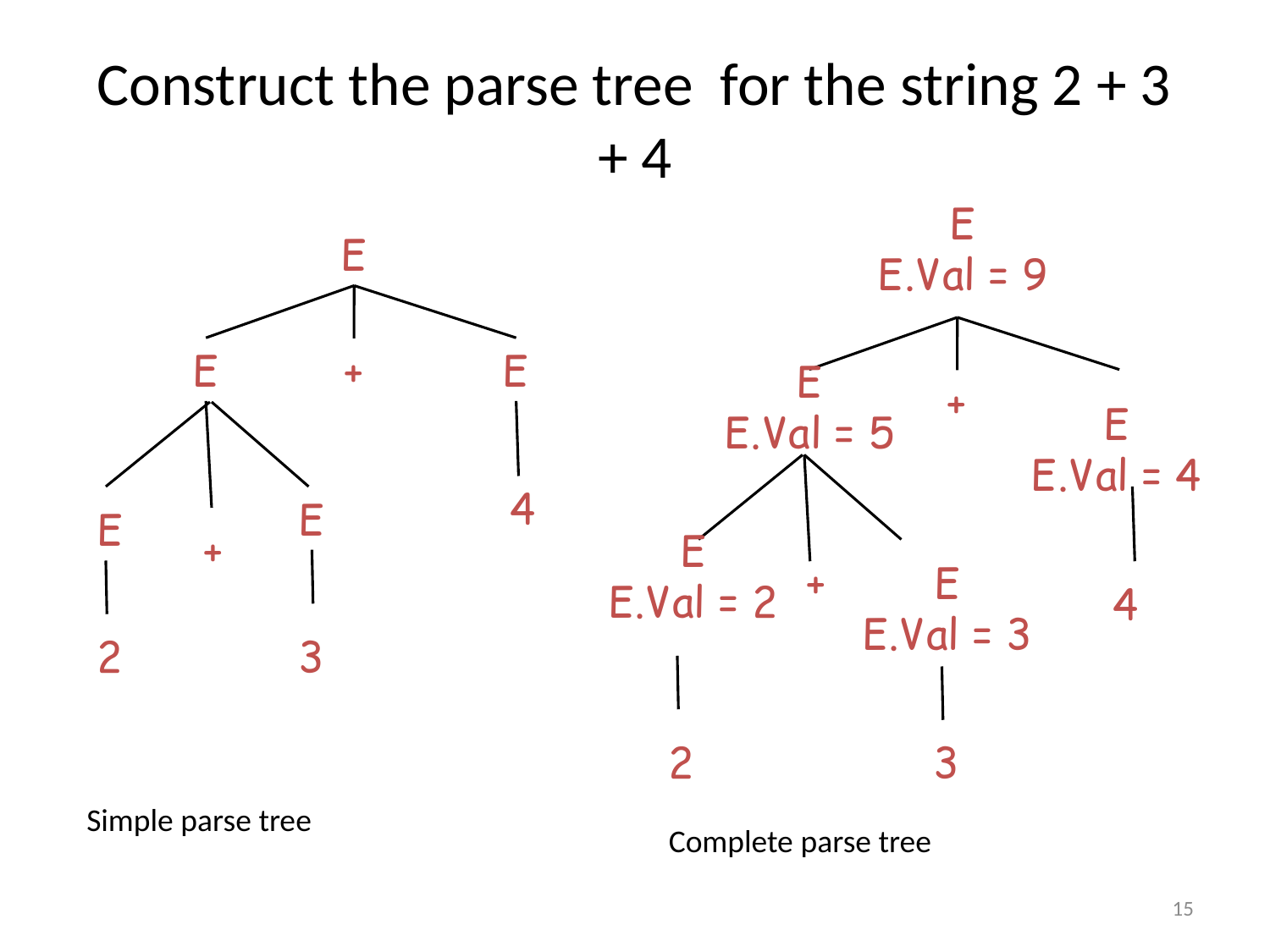

# Construct the parse tree  for the string 2 + 3 + 4
E
E.Val = 9
E
E
E
+
E
E.Val = 5
+
E
E.Val = 4
4
E
E
+
E
E.Val = 2
+
E
E.Val = 3
4
2
3
2
3
Simple parse tree
Complete parse tree
15